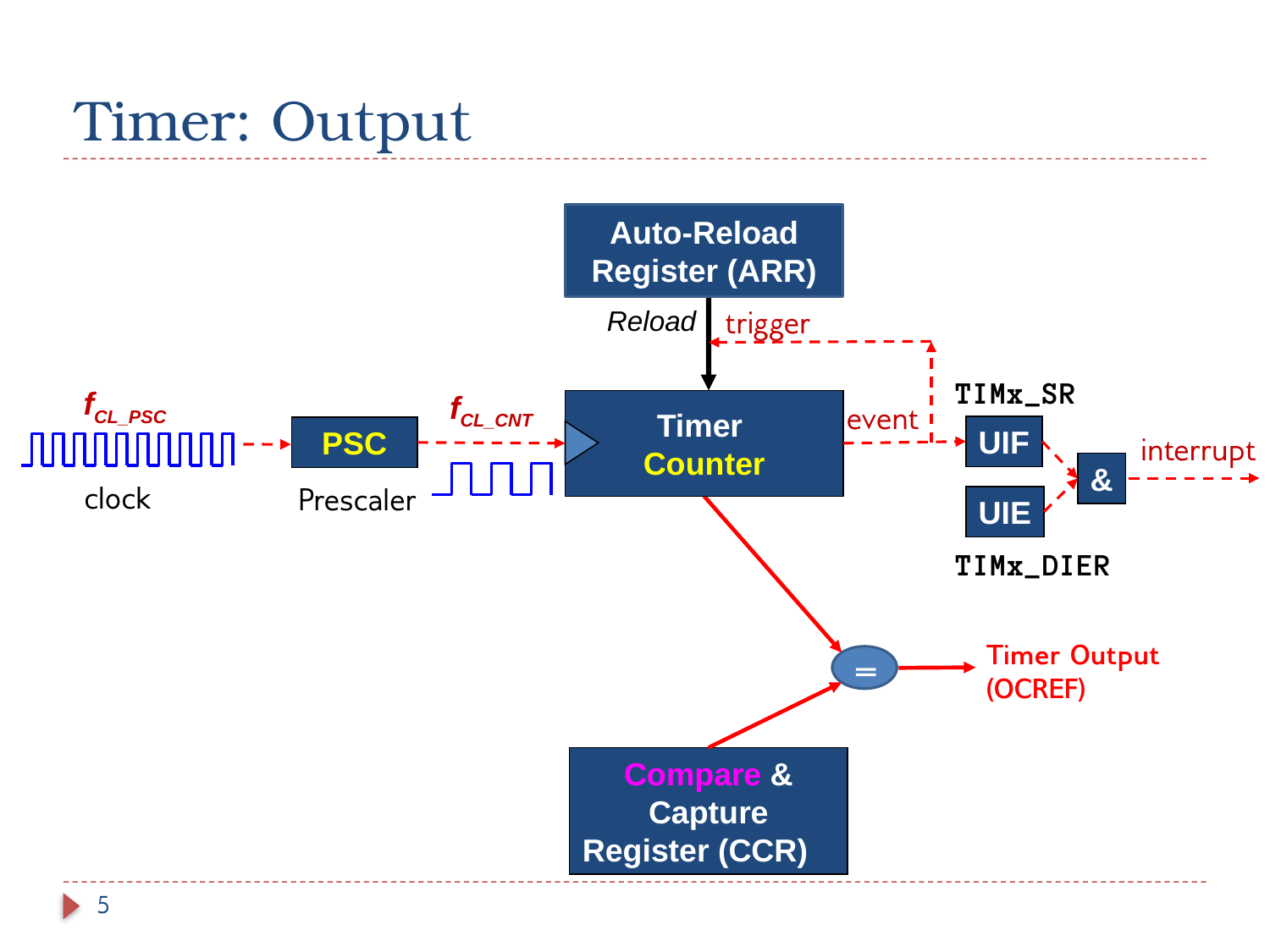

# Timer: Output
Auto-Reload Register (ARR)
trigger

Reload
TIMx_SR
fCL_PSC
fCL_CNT
Timer
Counter
event
UIF
  PSC
interrupt

&

clock
Prescaler
UIE
TIMx_DIER
Timer Output
(OCREF)
=
Compare & Capture Register (CCR)
5